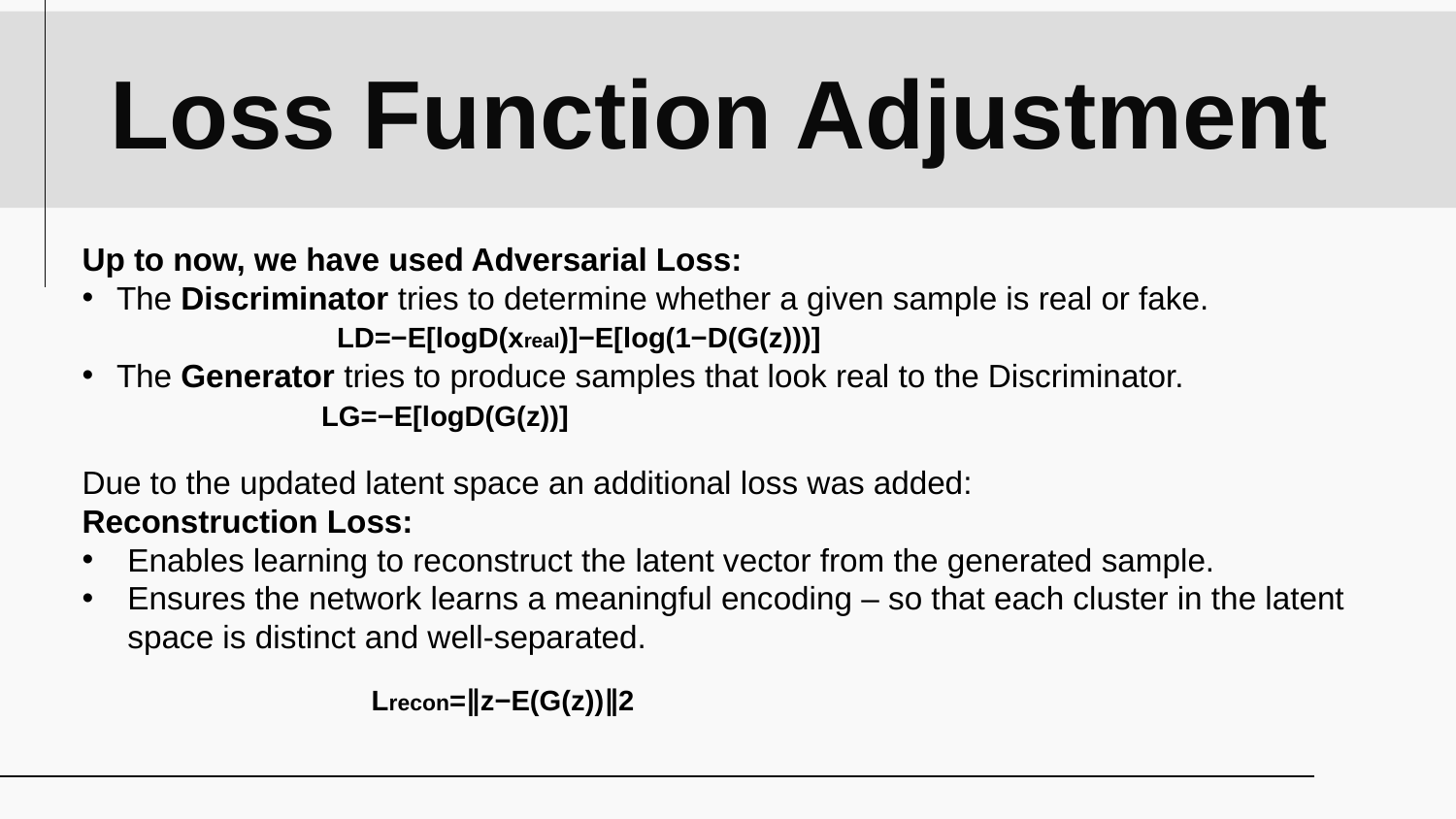

Loss Function Adjustment

Up to now, we have used Adversarial Loss:
The Discriminator tries to determine whether a given sample is real or fake.

The Generator tries to produce samples that look real to the Discriminator.

Due to the updated latent space an additional loss was added:
Reconstruction Loss:
Enables learning to reconstruct the latent vector from the generated sample.
Ensures the network learns a meaningful encoding – so that each cluster in the latent space is distinct and well-separated.
LD​=−E[logD(xreal​)]−E[log(1−D(G(z)))]
LG​=−E[logD(G(z))]
Lrecon​=∥z−E(G(z))∥2